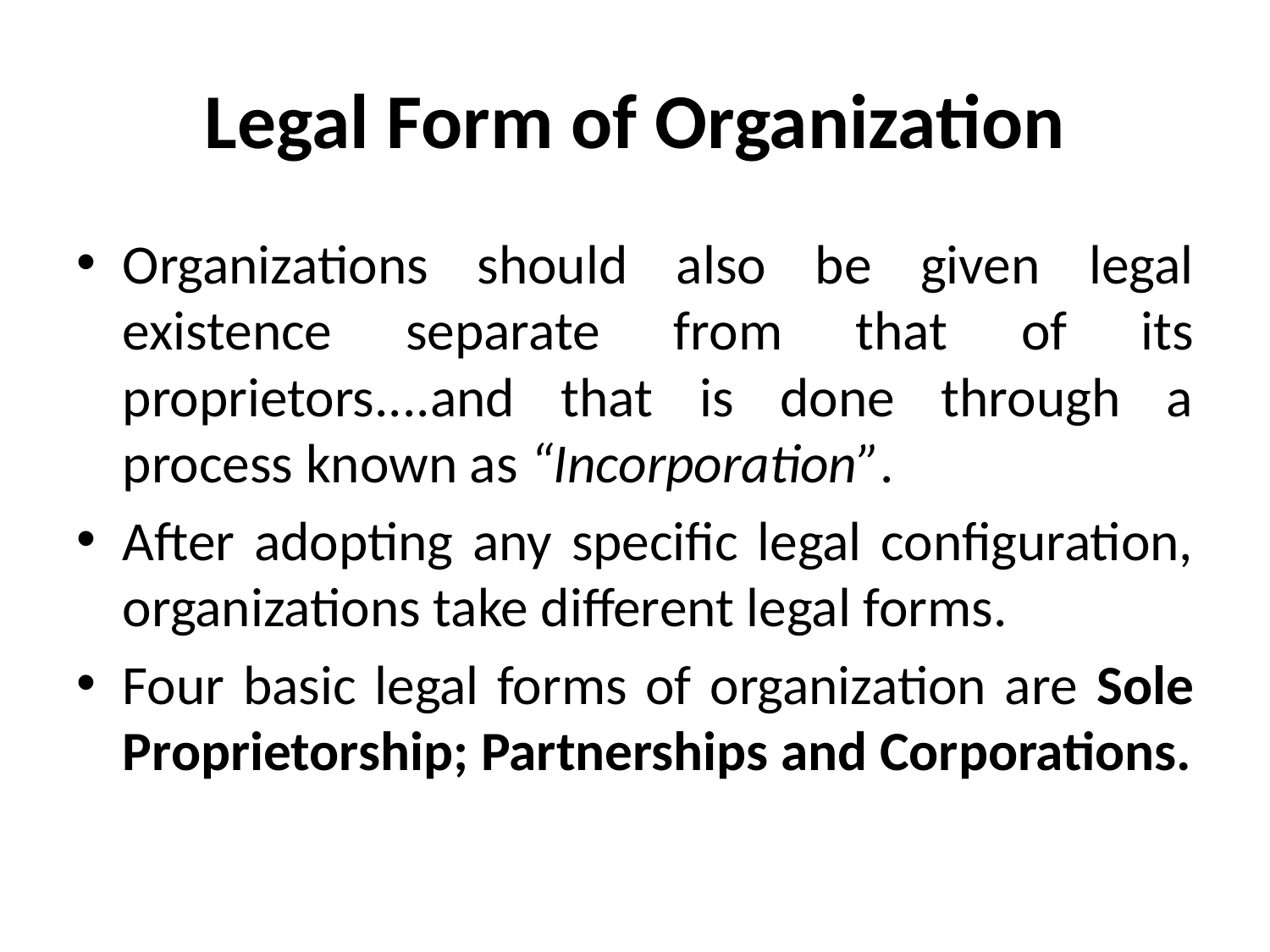

# Legal Form of Organization
Organizations should also be given legal existence separate from that of its proprietors....and that is done through a process known as “Incorporation”.
After adopting any specific legal configuration, organizations take different legal forms.
Four basic legal forms of organization are Sole Proprietorship; Partnerships and Corporations.